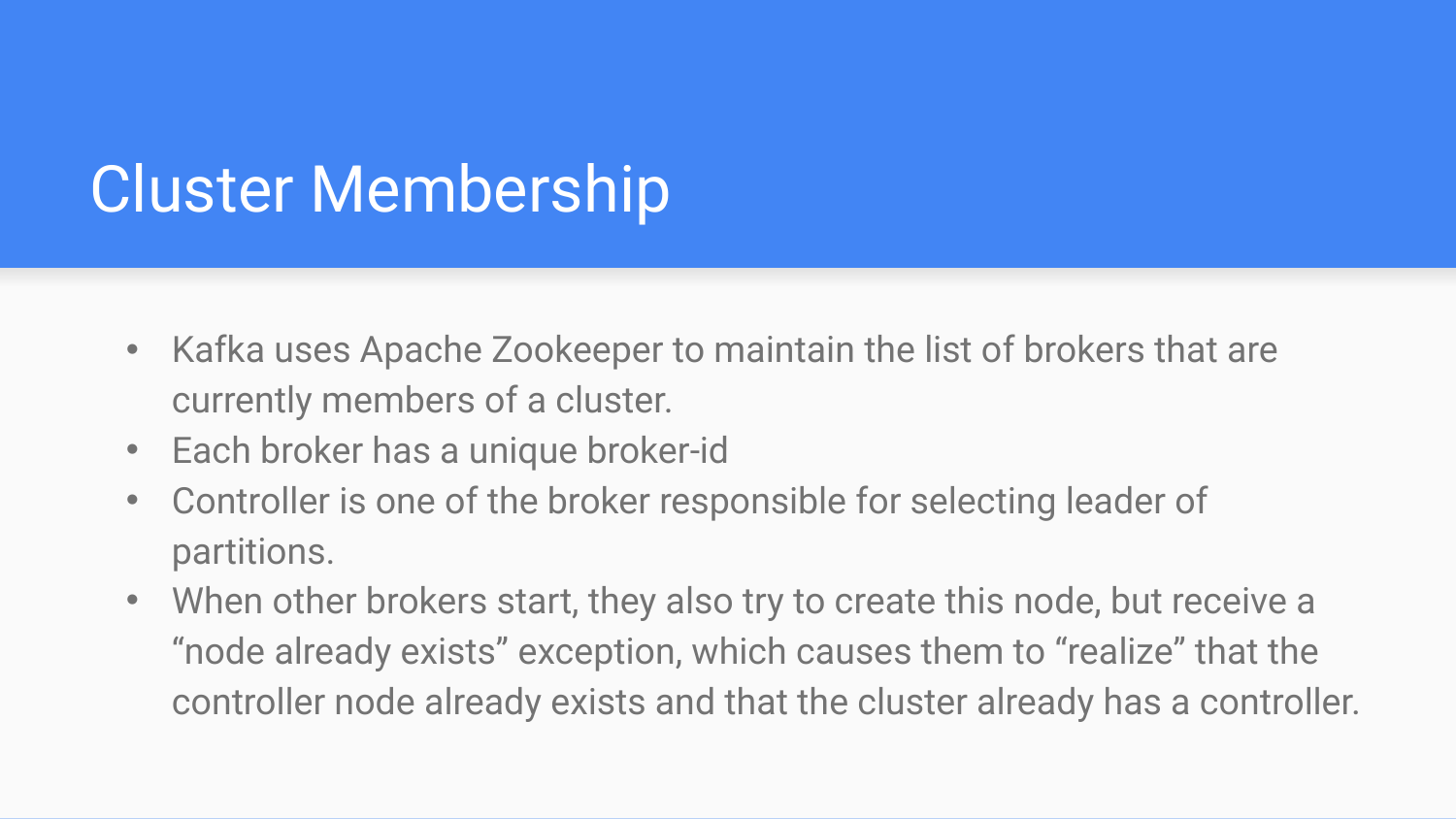

# Cluster Membership
Kafka uses Apache Zookeeper to maintain the list of brokers that are currently members of a cluster.
Each broker has a unique broker-id
Controller is one of the broker responsible for selecting leader of partitions.
When other brokers start, they also try to create this node, but receive a “node already exists” exception, which causes them to “realize” that the controller node already exists and that the cluster already has a controller.